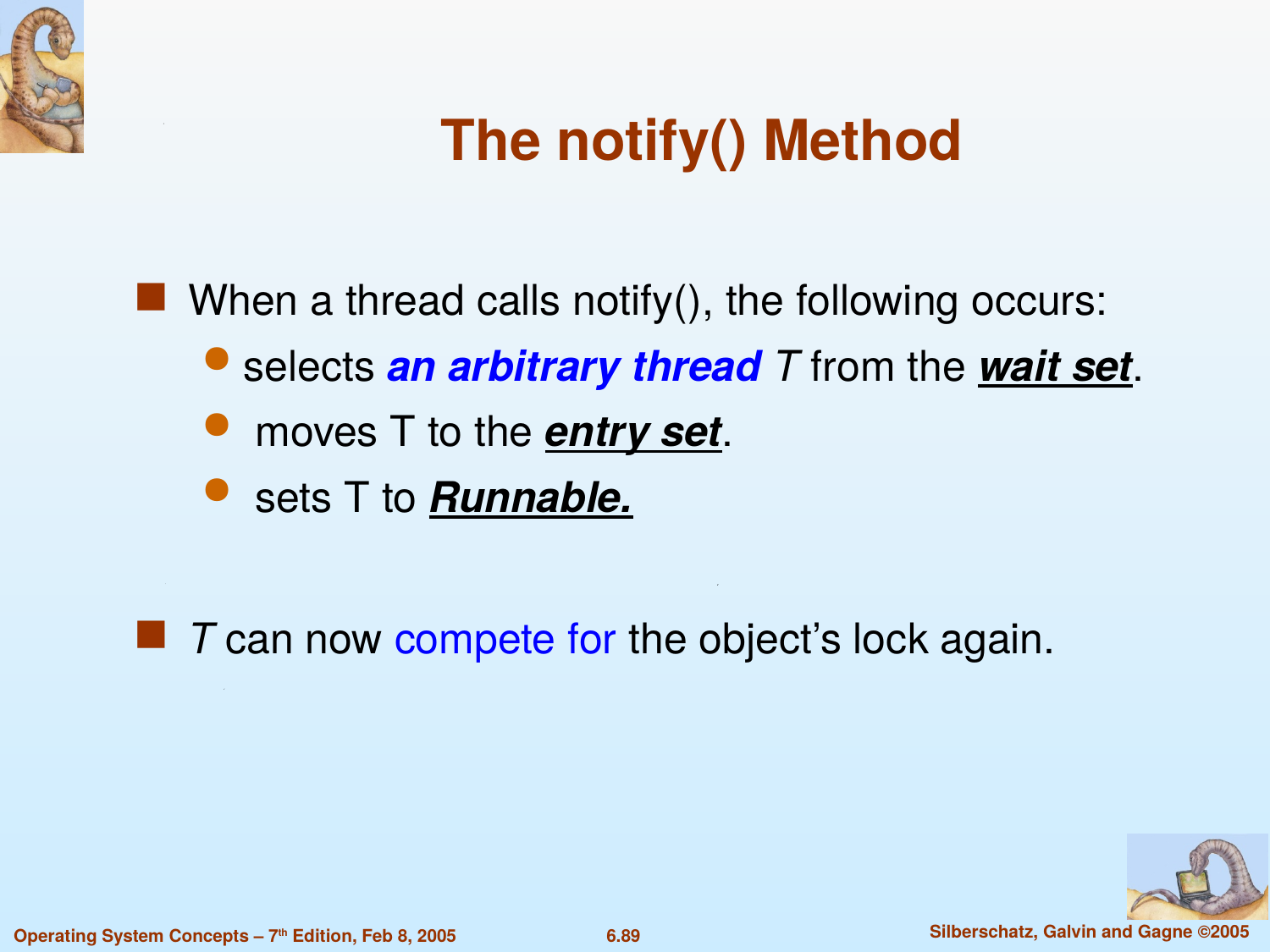

The notify() Method
When a thread calls notify(), the following occurs:
selects an arbitrary thread T from the wait set.
 moves T to the entry set.
 sets T to Runnable.

T can now compete for the object’s lock again.